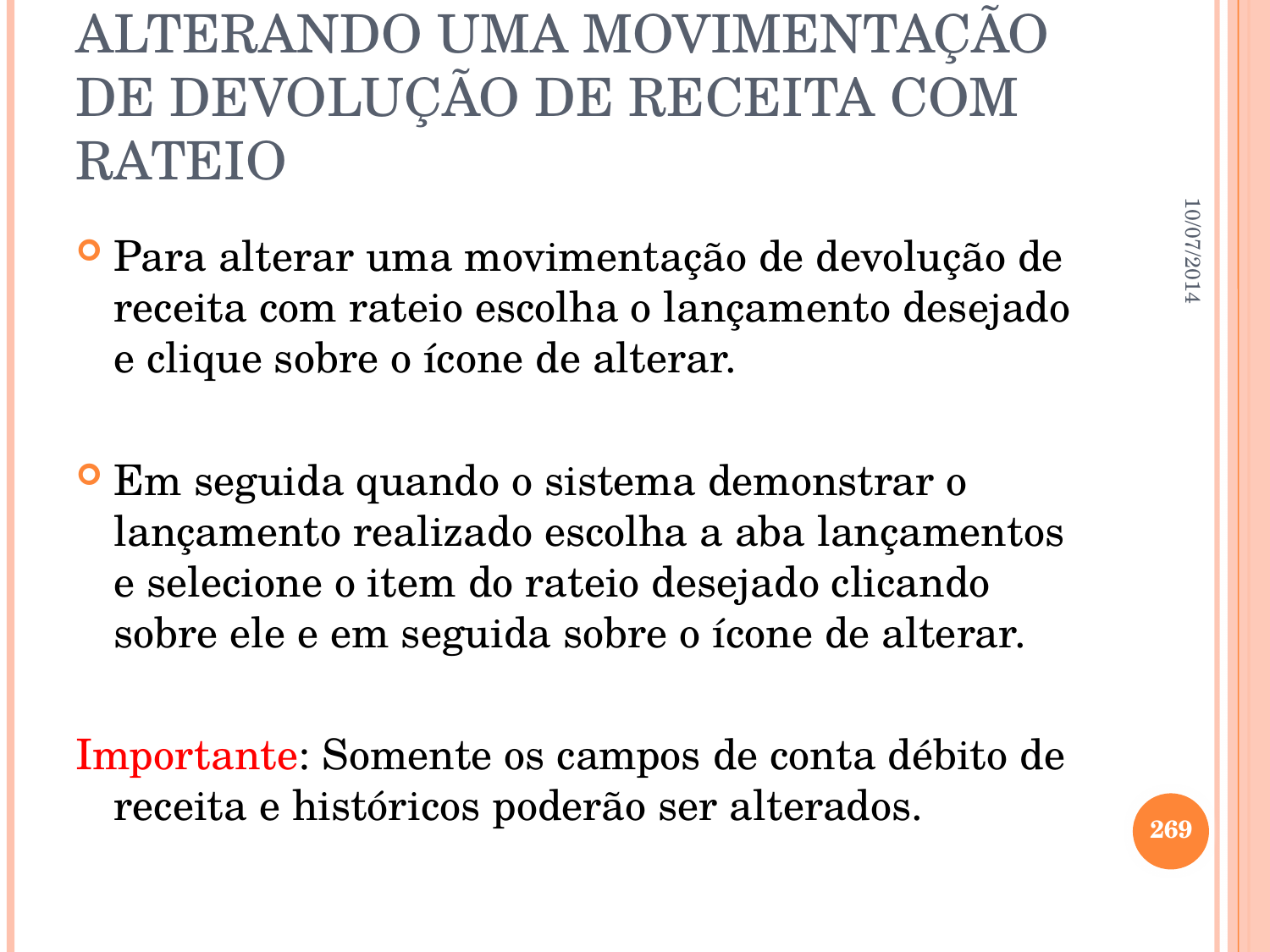

# Alterando uma movimentação de devolução de receita com rateio
10/07/2014
Para alterar uma movimentação de devolução de receita com rateio escolha o lançamento desejado e clique sobre o ícone de alterar.

Em seguida quando o sistema demonstrar o lançamento realizado escolha a aba lançamentos e selecione o item do rateio desejado clicando sobre ele e em seguida sobre o ícone de alterar.

Importante: Somente os campos de conta débito de receita e históricos poderão ser alterados.
269